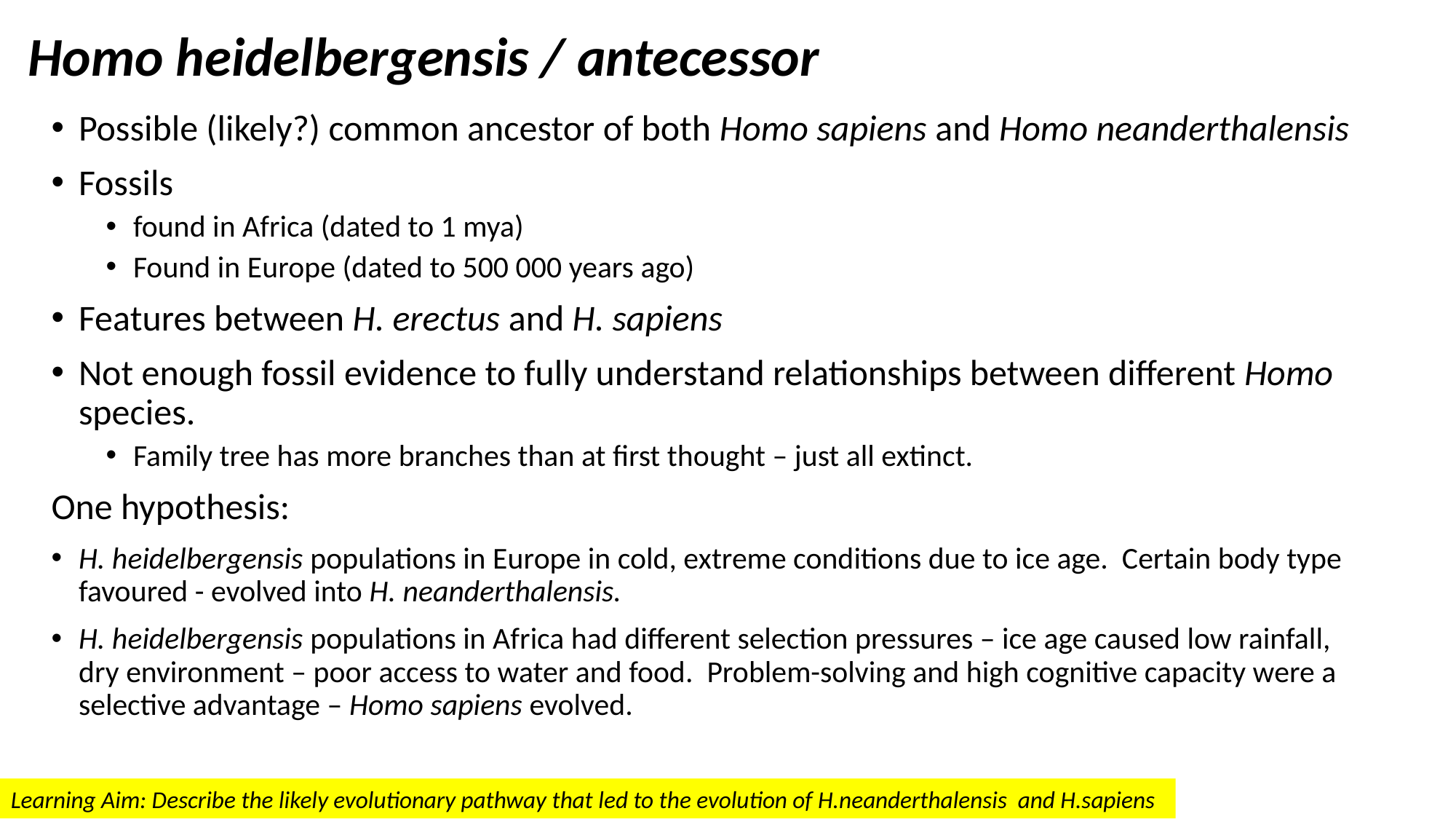

# Homo heidelbergensis / antecessor
Possible (likely?) common ancestor of both Homo sapiens and Homo neanderthalensis
Fossils
found in Africa (dated to 1 mya)
Found in Europe (dated to 500 000 years ago)
Features between H. erectus and H. sapiens
Not enough fossil evidence to fully understand relationships between different Homo species.
Family tree has more branches than at first thought – just all extinct.
One hypothesis:
H. heidelbergensis populations in Europe in cold, extreme conditions due to ice age.  Certain body type favoured - evolved into H. neanderthalensis.
H. heidelbergensis populations in Africa had different selection pressures – ice age caused low rainfall, dry environment – poor access to water and food.  Problem-solving and high cognitive capacity were a selective advantage – Homo sapiens evolved.

Learning Aim: Describe the likely evolutionary pathway that led to the evolution of H.neanderthalensis  and H.sapiens